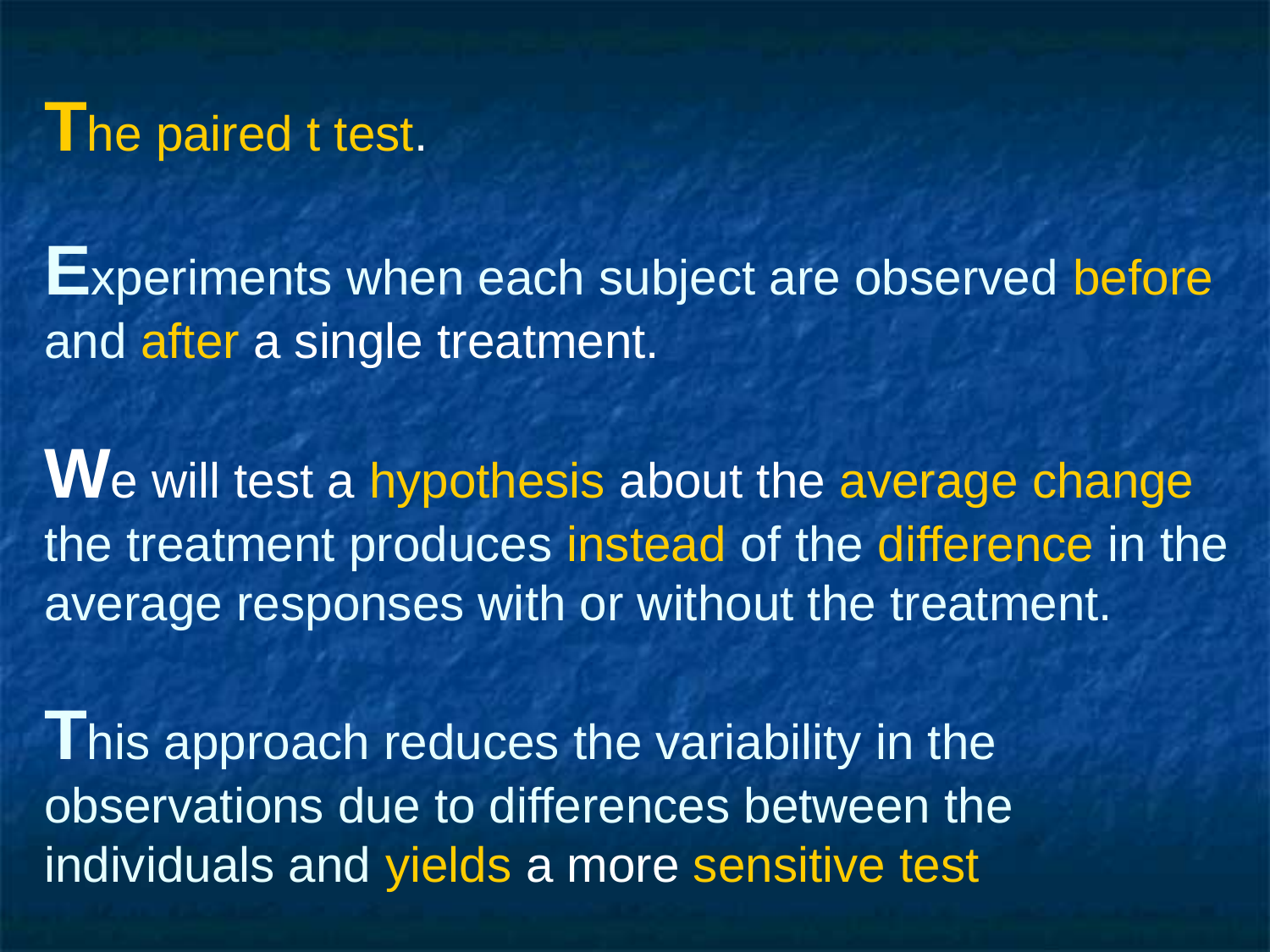

The paired t test.

Experiments when each subject are observed before and after a single treatment.

We will test a hypothesis about the average change the treatment produces instead of the difference in the average responses with or without the treatment.

This approach reduces the variability in the observations due to differences between the individuals and yields a more sensitive test